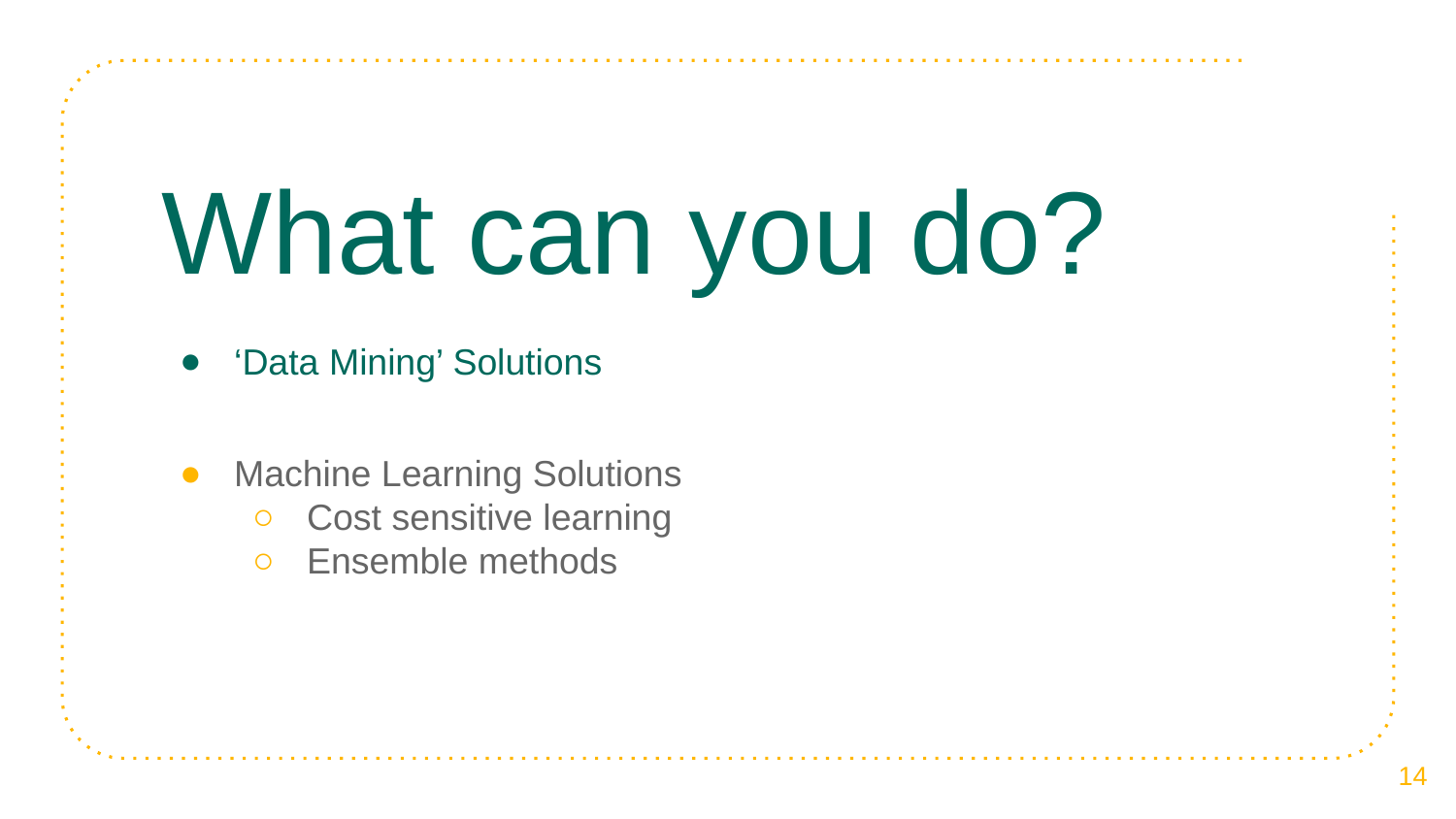

# What can you do?
‘Data Mining’ Solutions

Machine Learning Solutions
Cost sensitive learning
Ensemble methods

14